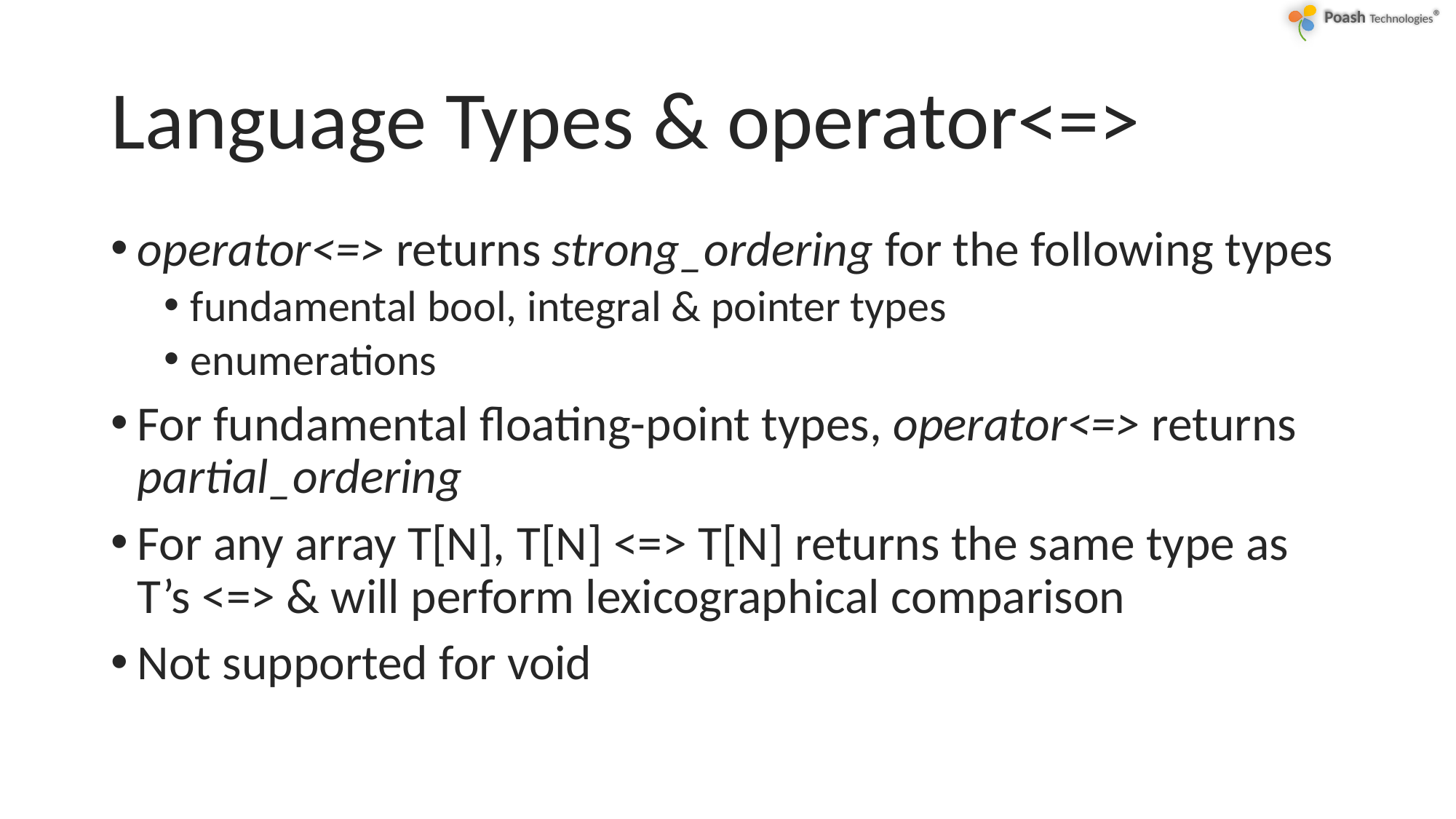

# Language Types & operator<=>
operator<=> returns strong_ordering for the following types
fundamental bool, integral & pointer types
enumerations
For fundamental floating-point types, operator<=> returns partial_ordering
For any array T[N], T[N] <=> T[N] returns the same type as T’s <=> & will perform lexicographical comparison
Not supported for void